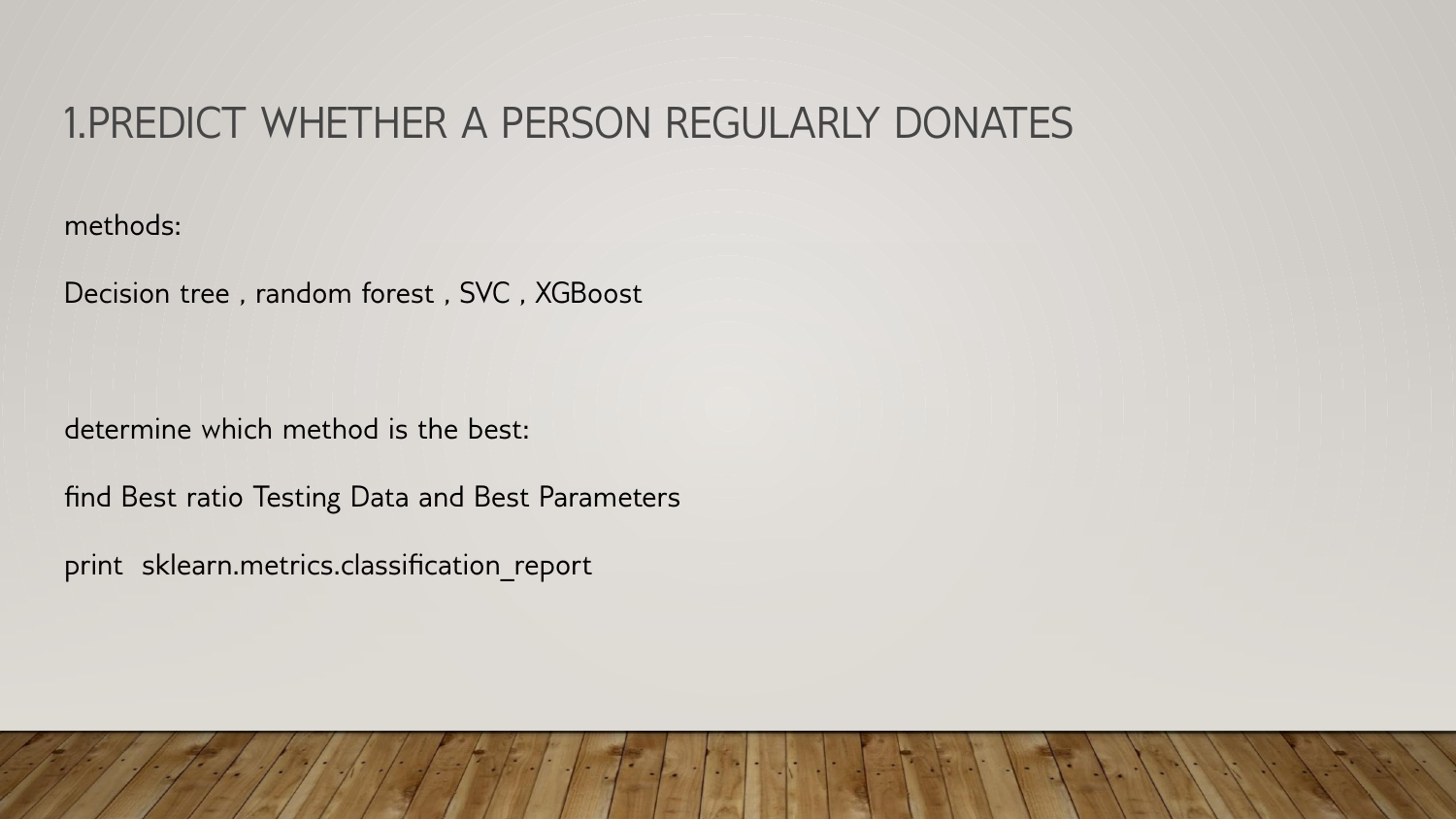

# 1.PREDICT WHETHER A PERSON REGULARLY DONATES
methods:
Decision tree , random forest , SVC , XGBoost

determine which method is the best:
find Best ratio Testing Data and Best Parameters
print  sklearn.metrics.classification_report